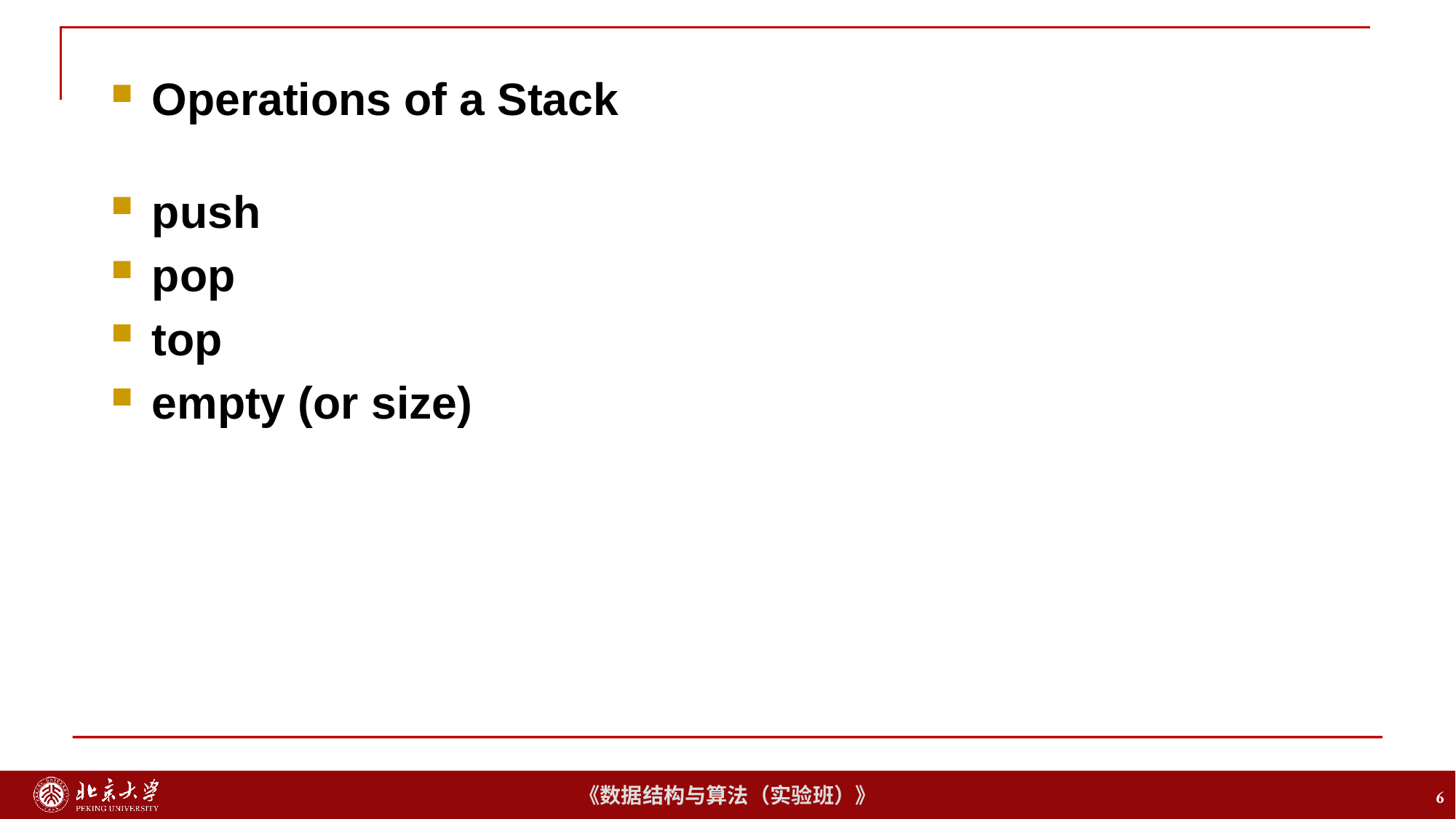

Operations of a Stack
push
pop
top
empty (or size)
6